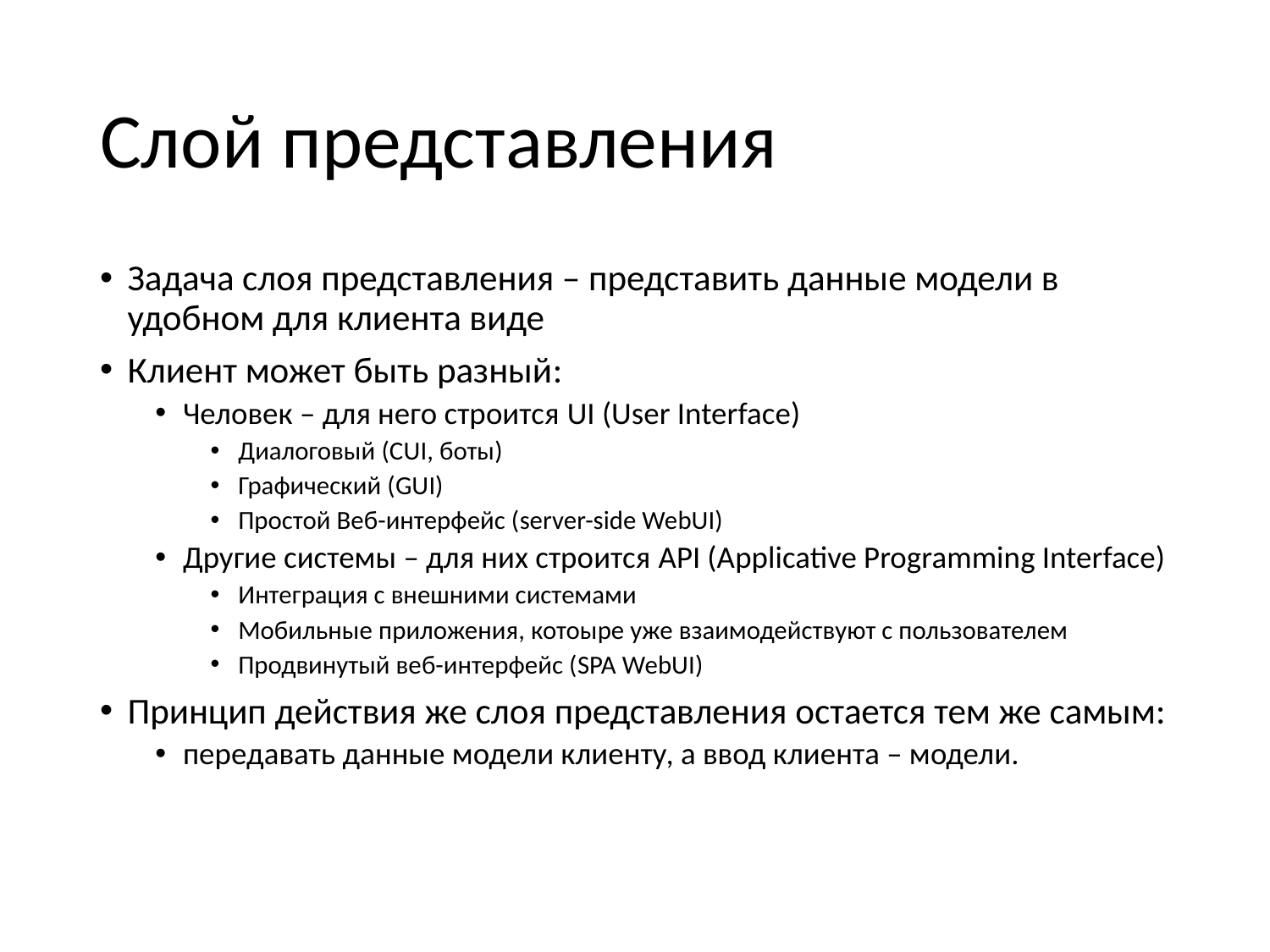

# Слой представления
Задача слоя представления – представить данные модели в удобном для клиента виде
Клиент может быть разный:
Человек – для него строится UI (User Interface)
Диалоговый (CUI, боты)
Графический (GUI)
Простой Веб-интерфейс (server-side WebUI)
Другие системы – для них строится API (Applicative Programming Interface)
Интеграция с внешними системами
Мобильные приложения, котоыре уже взаимодействуют с пользователем
Продвинутый веб-интерфейс (SPA WebUI)
Принцип действия же слоя представления остается тем же самым:
передавать данные модели клиенту, а ввод клиента – модели.